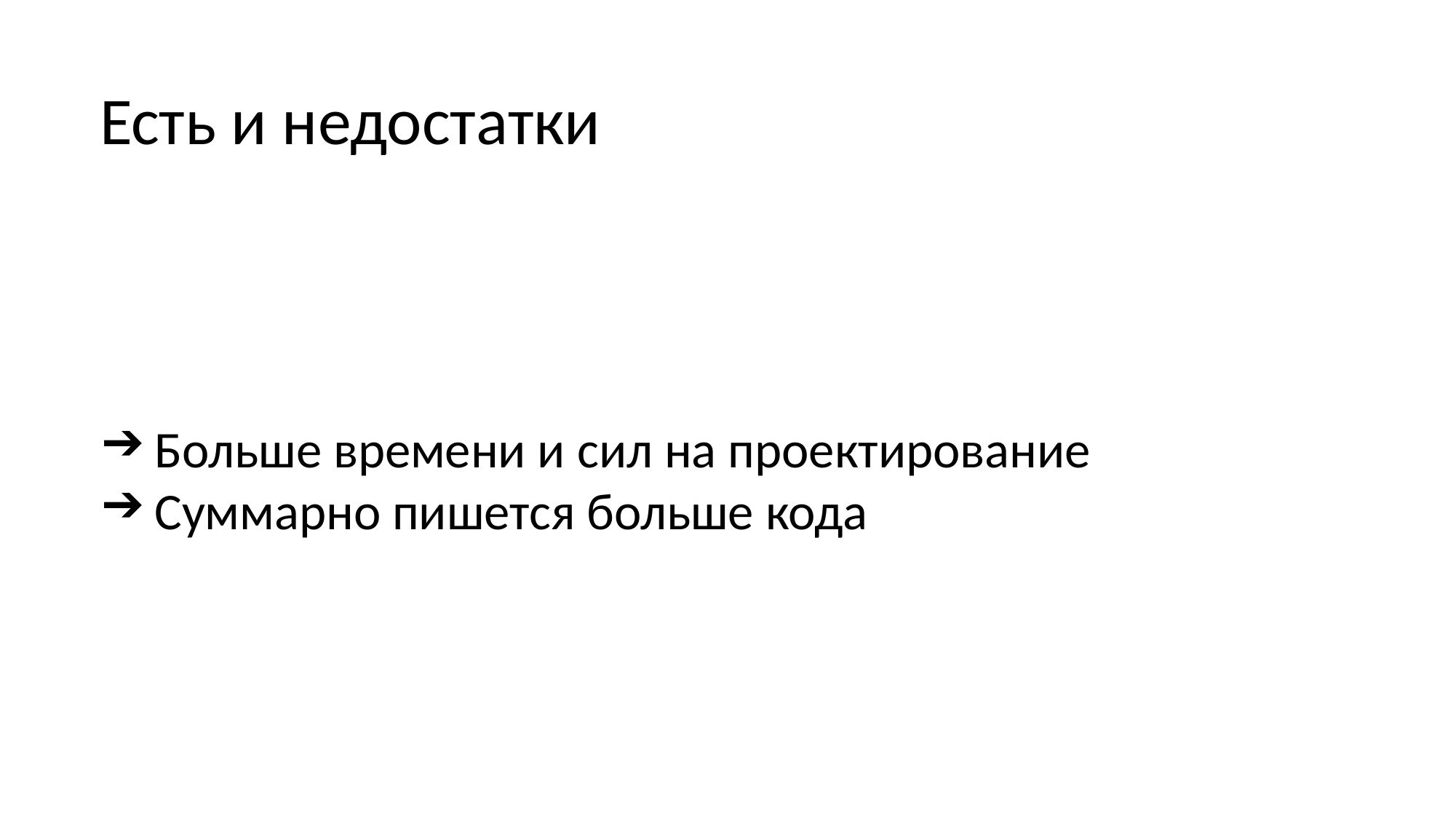

# Есть и недостатки
Больше времени и сил на проектирование
Суммарно пишется больше кода